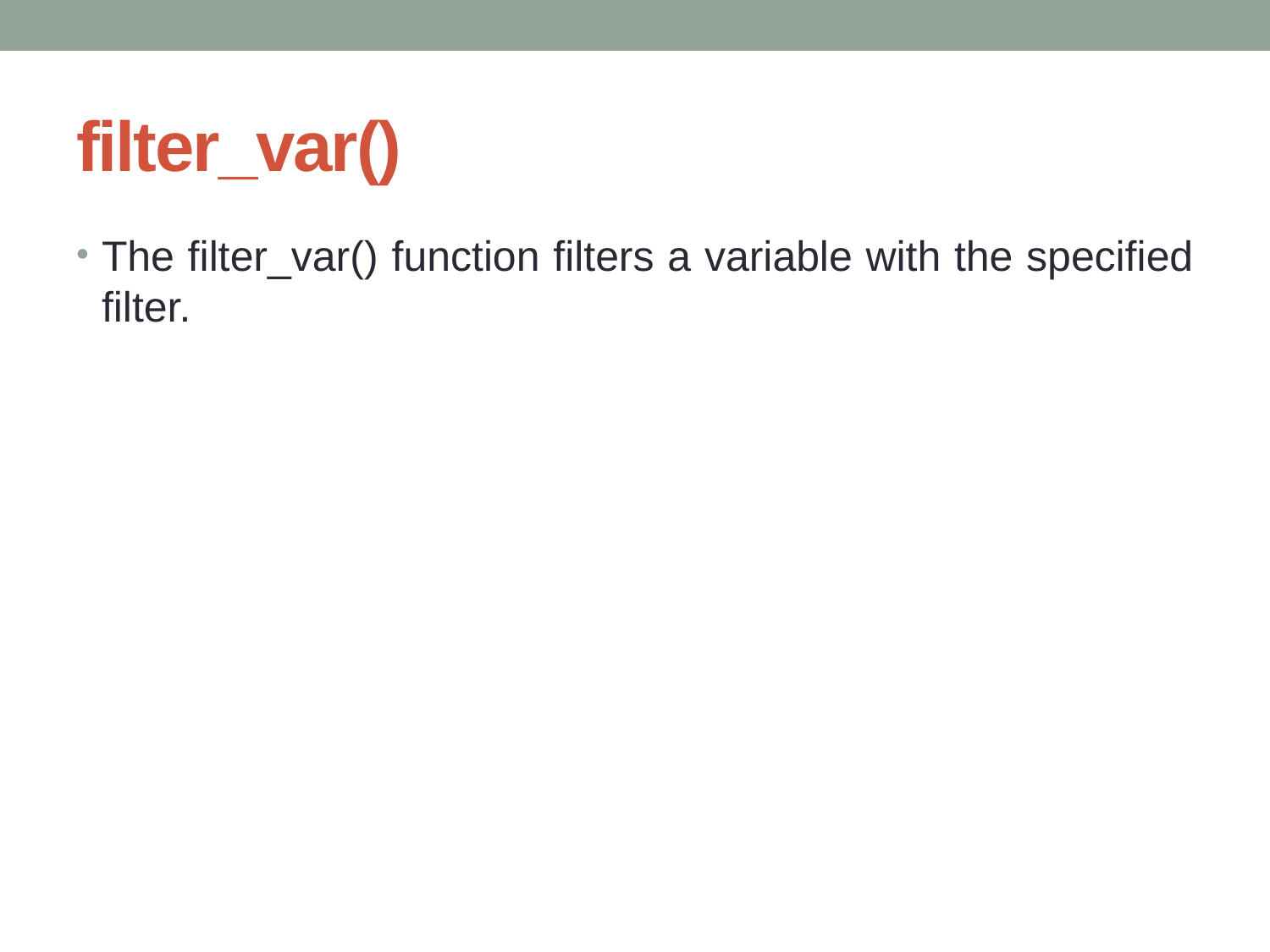

# filter_var()
The filter_var() function filters a variable with the specified filter.